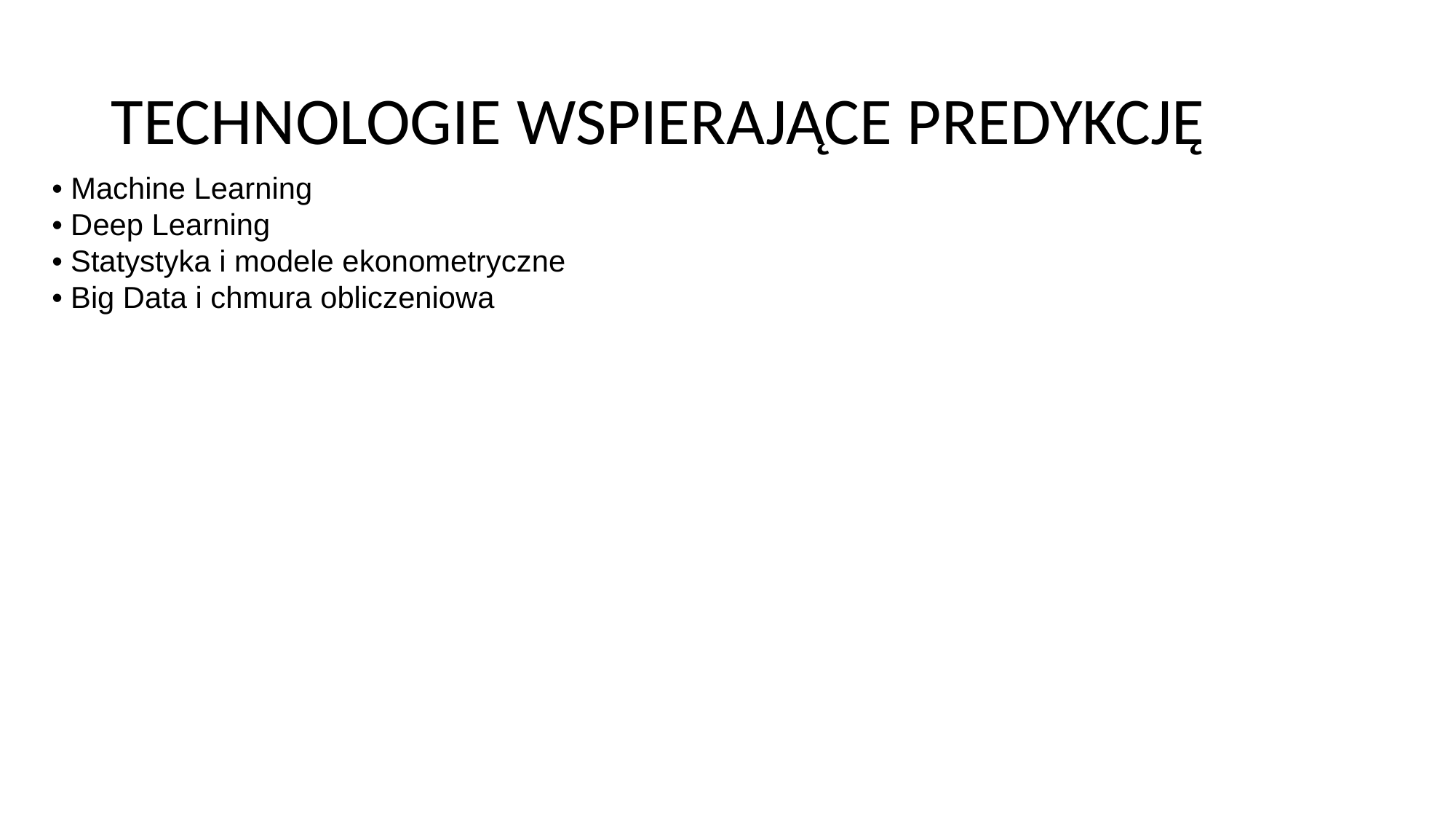

# Technologie wspierające predykcję

• Machine Learning
• Deep Learning
• Statystyka i modele ekonometryczne
• Big Data i chmura obliczeniowa